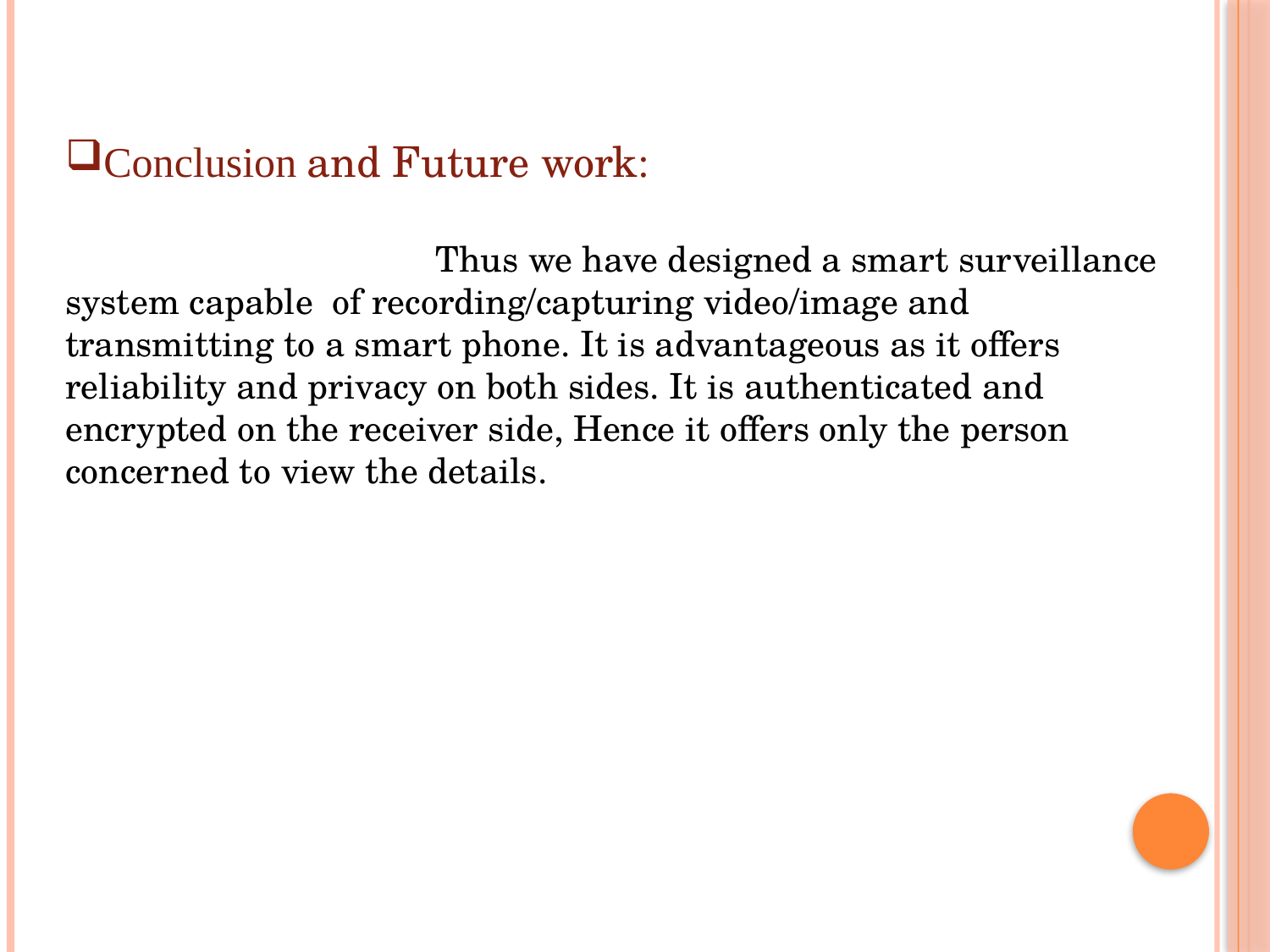

Conclusion and Future work:

                                      Thus we have designed a smart surveillance system capable  of recording/capturing video/image and transmitting to a smart phone. It is advantageous as it offers reliability and privacy on both sides. It is authenticated and encrypted on the receiver side, Hence it offers only the person concerned to view the details.